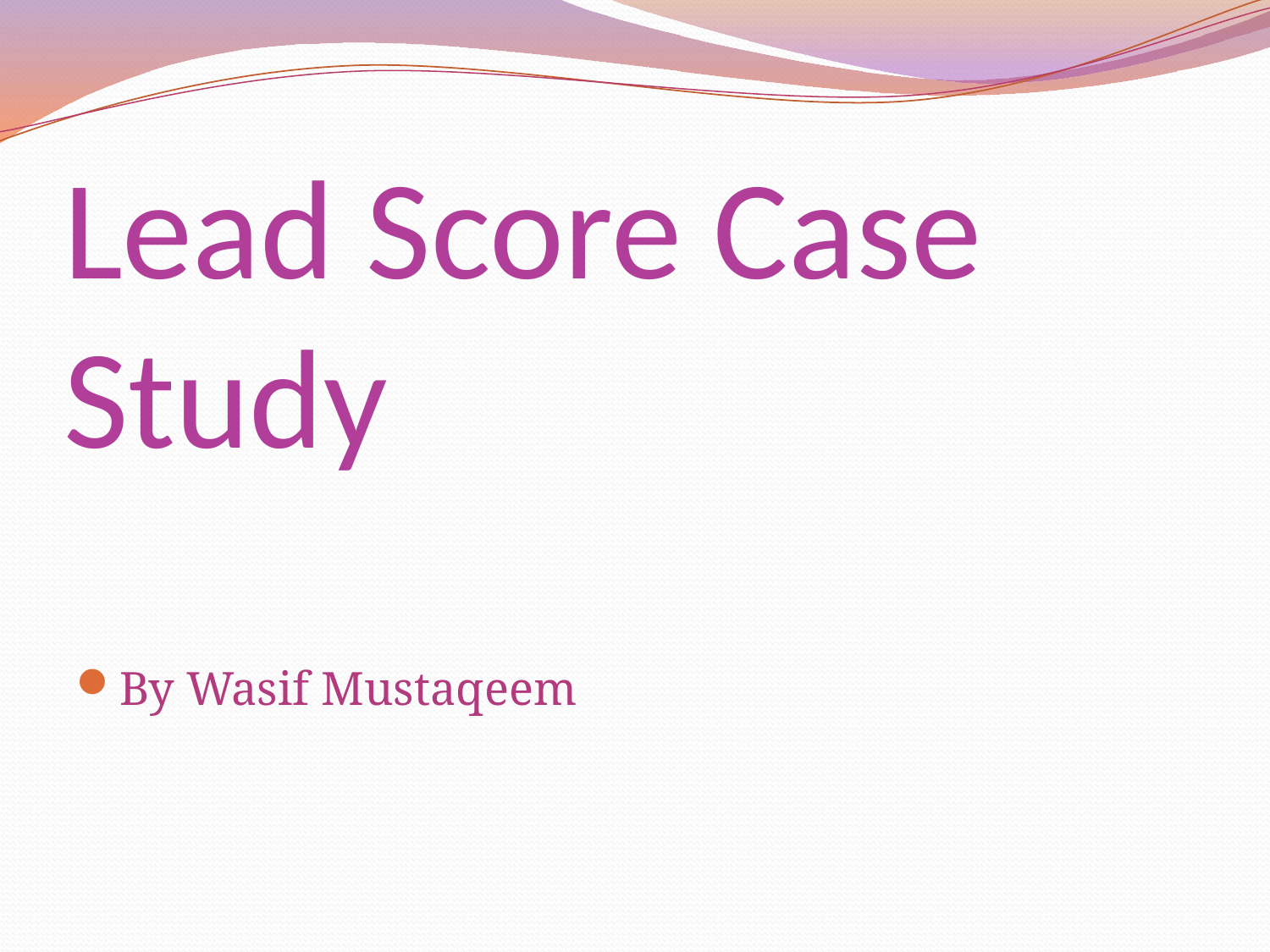

# Lead Score Case Study

By Wasif Mustaqeem